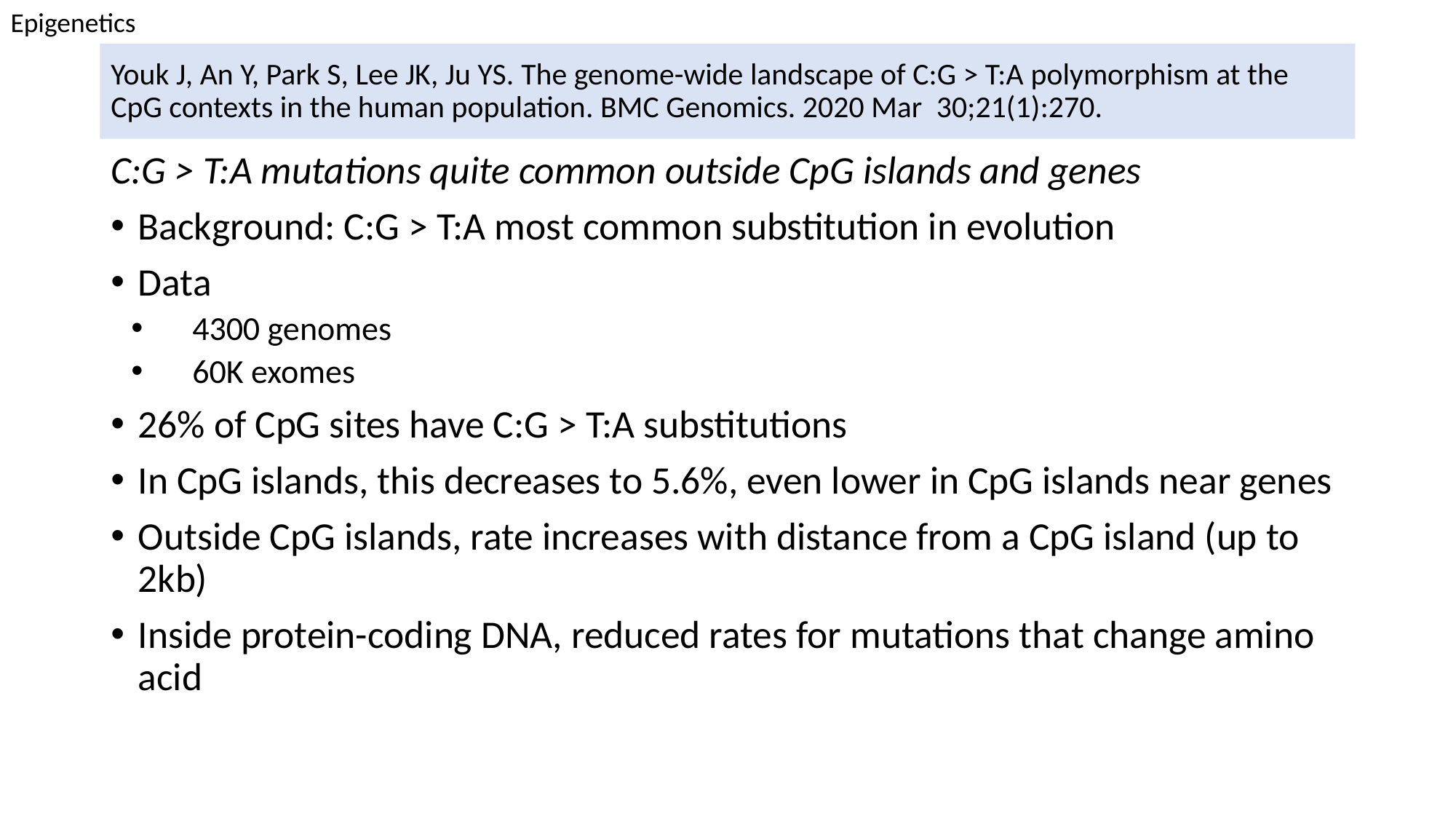

Epigenetics
# Youk J, An Y, Park S, Lee JK, Ju YS. The genome-wide landscape of C:G > T:A polymorphism at the CpG contexts in the human population. BMC Genomics. 2020 Mar  30;21(1):270.
C:G > T:A mutations quite common outside CpG islands and genes
Background: C:G > T:A most common substitution in evolution
Data
4300 genomes
60K exomes
26% of CpG sites have C:G > T:A substitutions
In CpG islands, this decreases to 5.6%, even lower in CpG islands near genes
Outside CpG islands, rate increases with distance from a CpG island (up to 2kb)
Inside protein-coding DNA, reduced rates for mutations that change amino acid